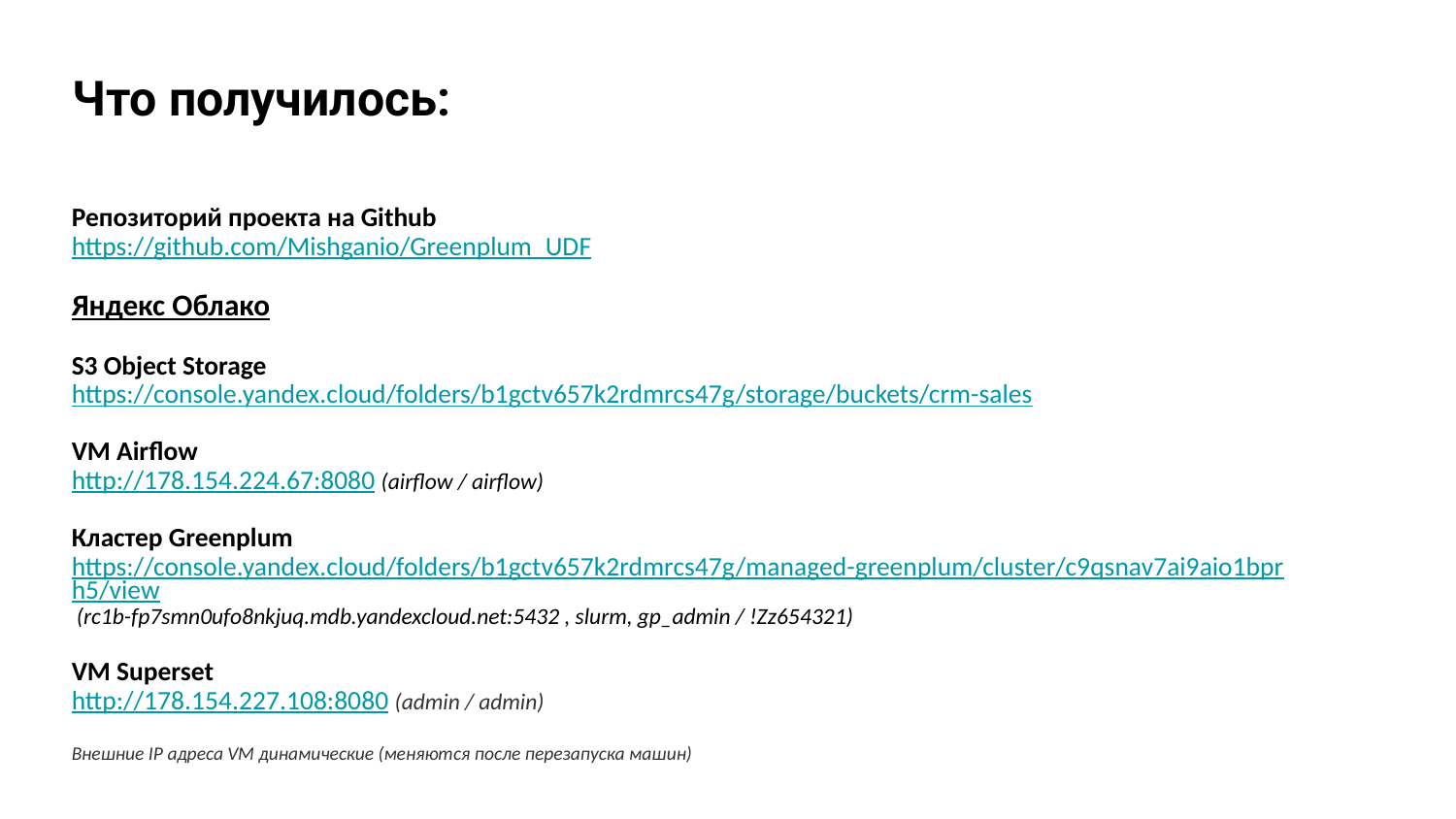

# Что получилось:

Репозиторий проекта на Github
https://github.com/Mishganio/Greenplum_UDF

Яндекс Облако

S3 Object Storage
https://console.yandex.cloud/folders/b1gctv657k2rdmrcs47g/storage/buckets/crm-sales

VM Airflow
http://178.154.224.67:8080 (airflow / airflow)

Кластер Greenplum
https://console.yandex.cloud/folders/b1gctv657k2rdmrcs47g/managed-greenplum/cluster/c9qsnav7ai9aio1bprh5/view
 (rc1b-fp7smn0ufo8nkjuq.mdb.yandexcloud.net:5432 , slurm, gp_admin / !Zz654321)

VM Superset
http://178.154.227.108:8080 (admin / admin)

Внешние IP адреса VM динамические (меняются после перезапуска машин)